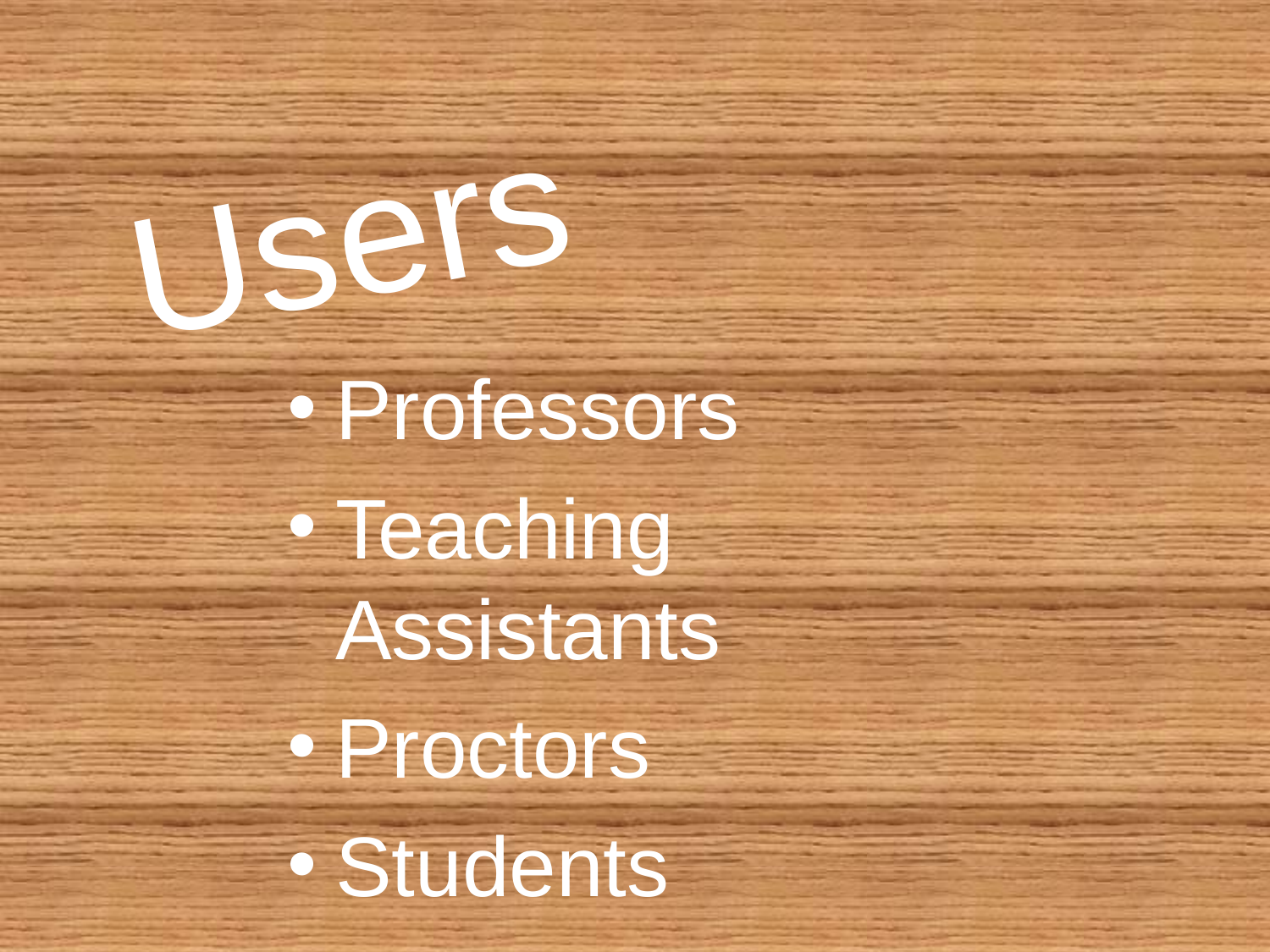

# Users
Professors
Teaching Assistants
Proctors
Students